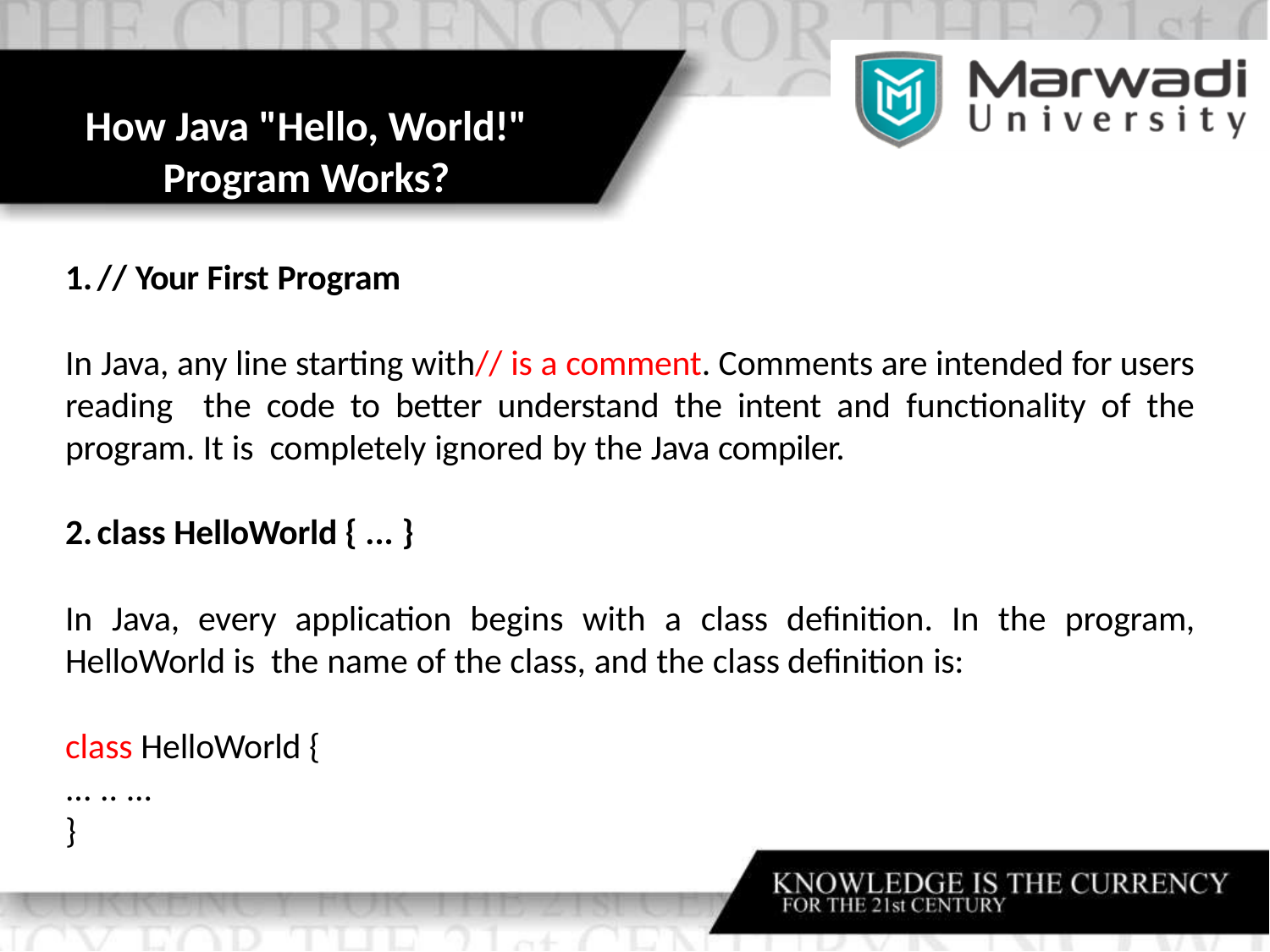

# How Java "Hello, World!"
Program Works?
// Your First Program

In Java, any line starting with// is a comment. Comments are intended for users reading  the code to better understand the intent and functionality of the program. It is  completely ignored by the Java compiler.

class HelloWorld { ... }

In Java, every application begins with a class definition. In the program, HelloWorld is  the name of the class, and the class definition is:

class HelloWorld {
... .. ...
}